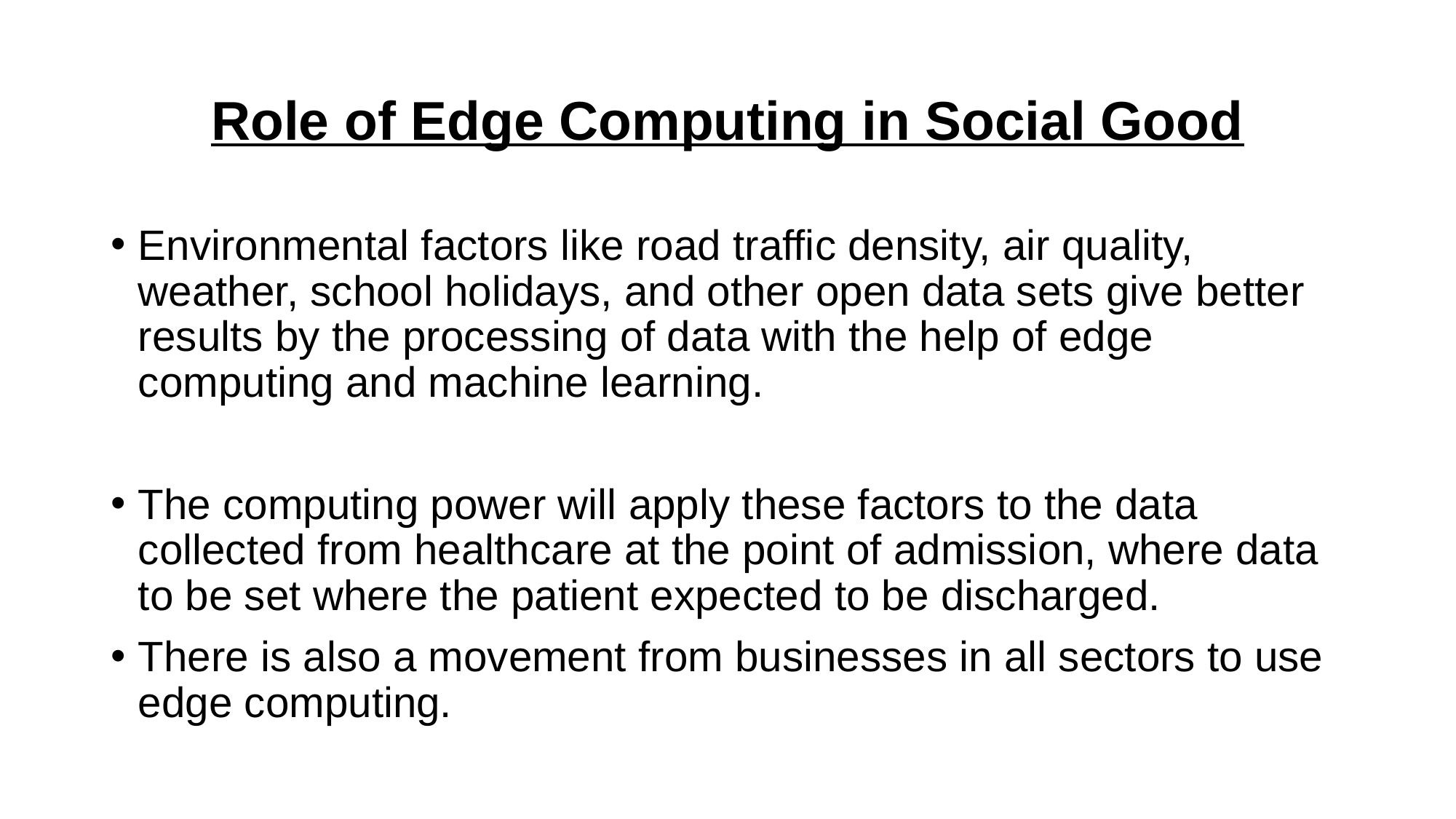

# Role of Edge Computing in Social Good
Environmental factors like road traffic density, air quality, weather, school holidays, and other open data sets give better results by the processing of data with the help of edge computing and machine learning.

The computing power will apply these factors to the data collected from healthcare at the point of admission, where data to be set where the patient expected to be discharged.
There is also a movement from businesses in all sectors to use edge computing.